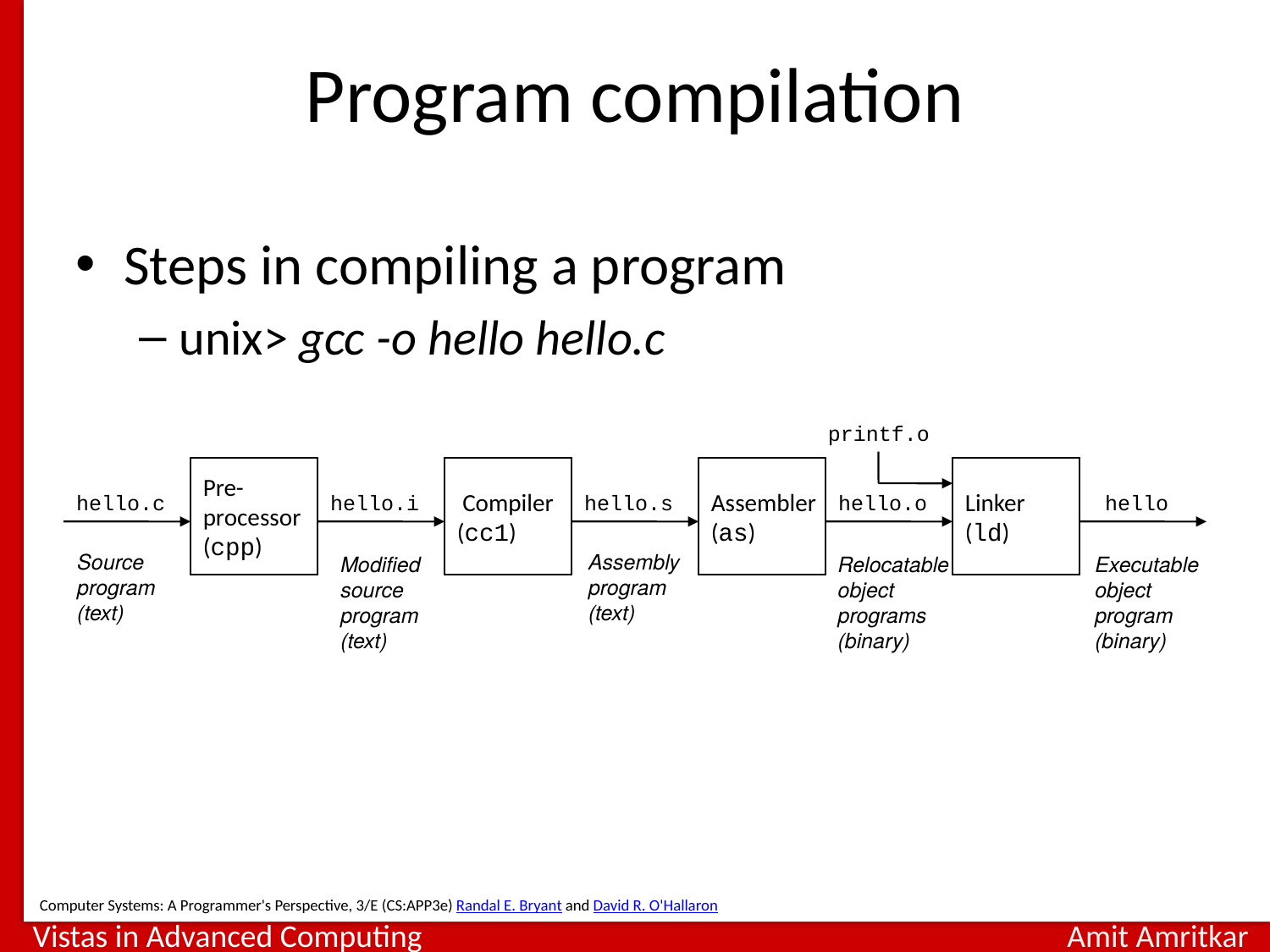

# Program compilation
Steps in compiling a program
unix> gcc -o hello hello.c
printf.o

Pre-
processor
(cpp)
 Compiler
(cc1)
Assembler
(as)
Linker
(ld)
hello.c
hello.i
hello.s
hello.o

hello

Source
program
(text)
Assembly
program
(text)
Modified
source
program
(text)
Relocatable
object
programs
(binary)
Executable
object
program
(binary)
Computer Systems: A Programmer's Perspective, 3/E (CS:APP3e) Randal E. Bryant and David R. O'Hallaron